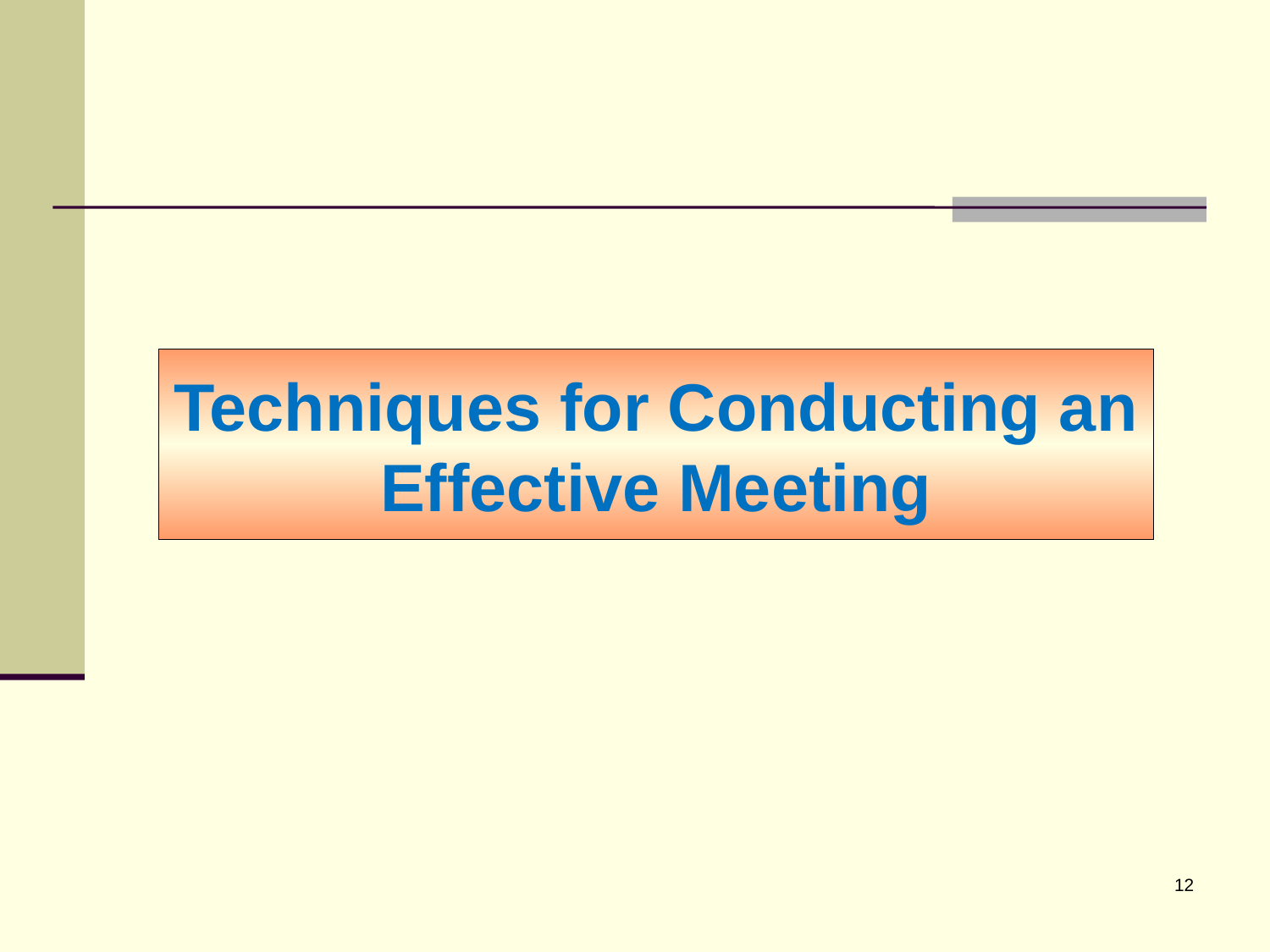

# Techniques for Conducting an Effective Meeting
12